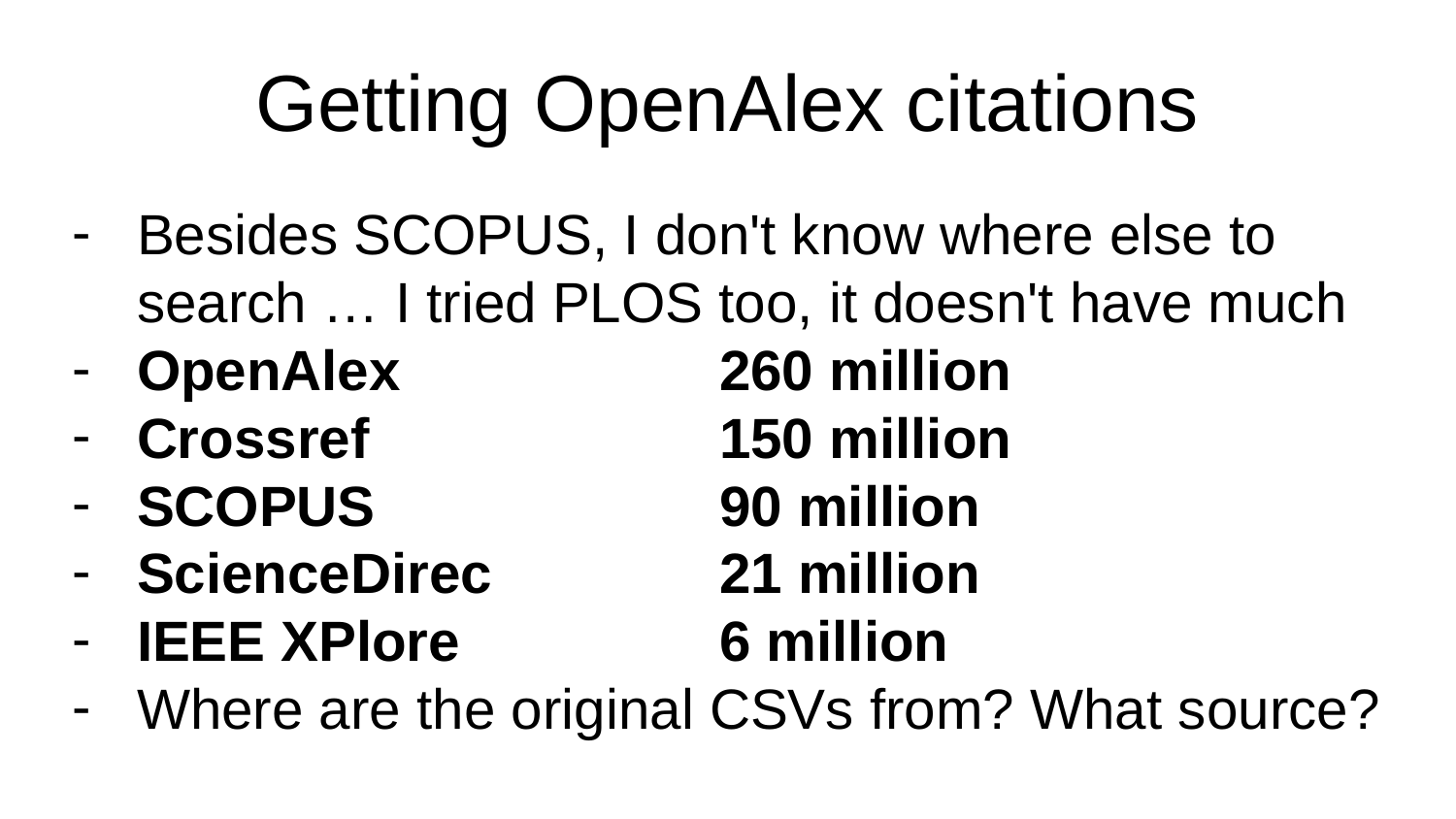

# Getting OpenAlex citations
Besides SCOPUS, I don't know where else to search … I tried PLOS too, it doesn't have much
OpenAlex			260 million
Crossref			150 million
SCOPUS	 		90 million
ScienceDirec		21 million
IEEE XPlore		6 million
Where are the original CSVs from? What source?